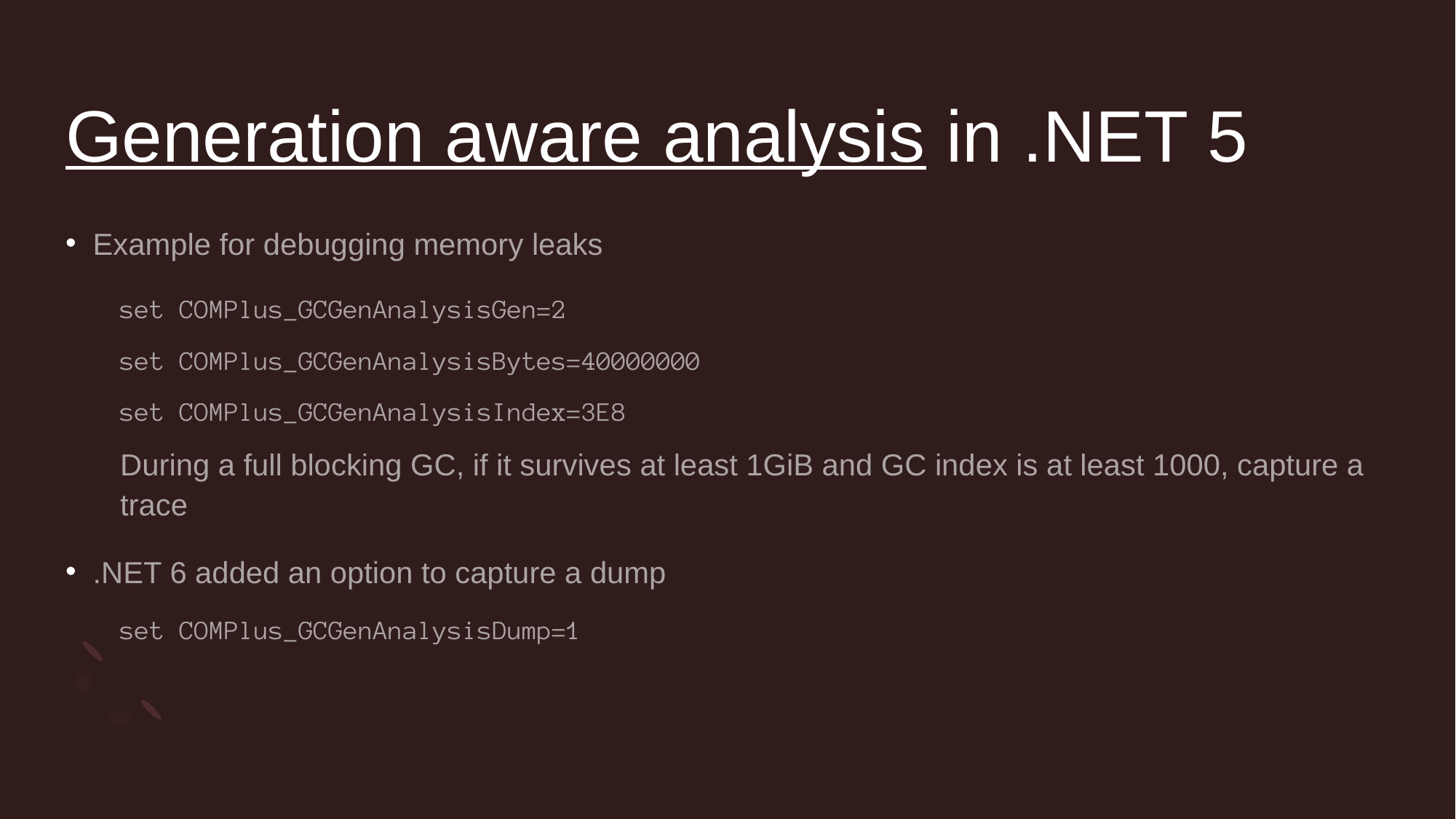

# Generation aware analysis in .NET 5
Example for debugging memory leaks
set COMPlus_GCGenAnalysisGen=2
set COMPlus_GCGenAnalysisBytes=40000000
set COMPlus_GCGenAnalysisIndex=3E8
During a full blocking GC, if it survives at least 1GiB and GC index is at least 1000, capture a trace
.NET 6 added an option to capture a dump
set COMPlus_GCGenAnalysisDump=1